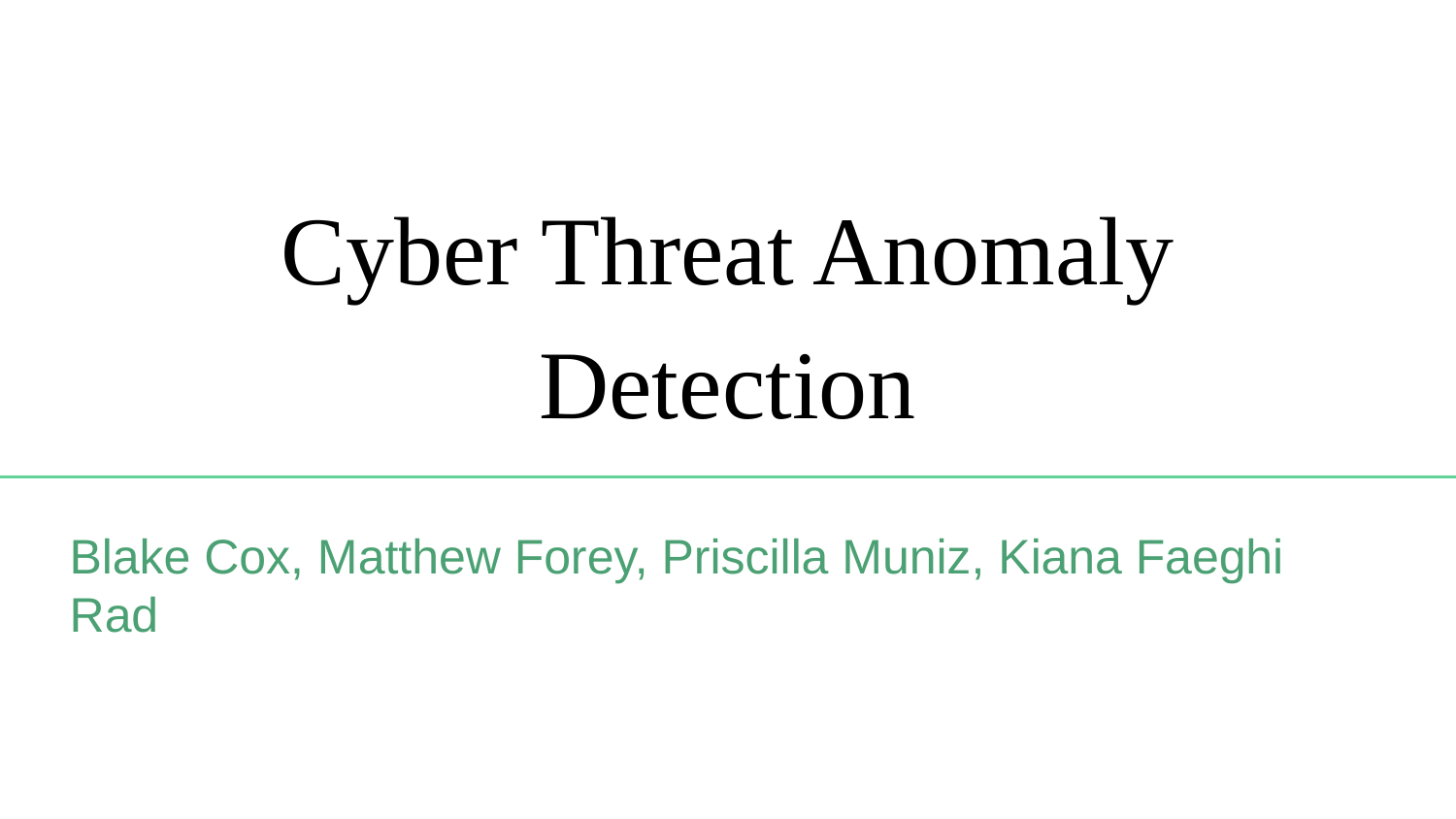

# Cyber Threat Anomaly Detection
Blake Cox, Matthew Forey, Priscilla Muniz, Kiana Faeghi Rad